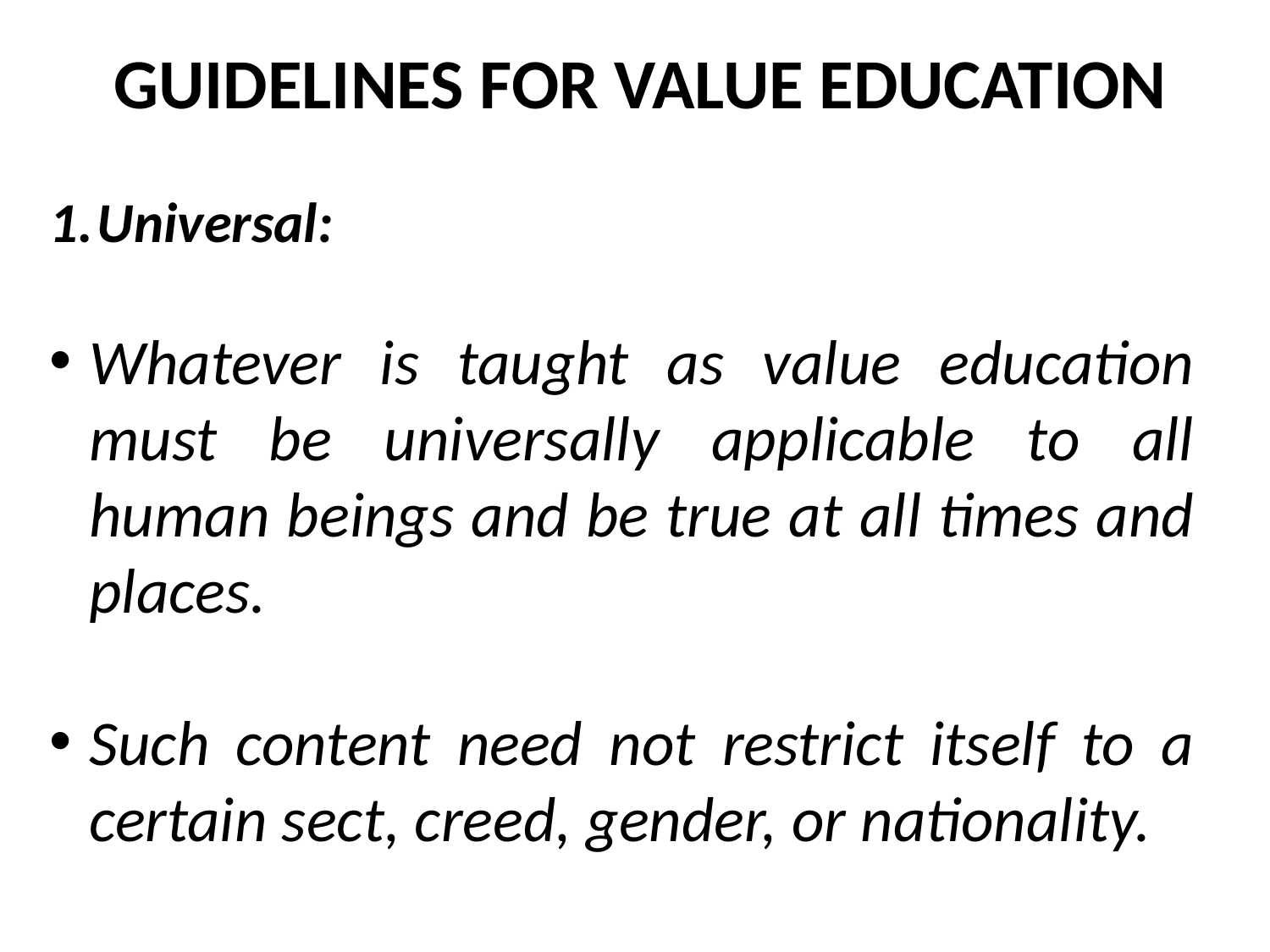

GUIDELINES FOR VALUE EDUCATION
Universal:

Whatever is taught as value education must be universally applicable to all human beings and be true at all times and places.

Such content need not restrict itself to a certain sect, creed, gender, or nationality.